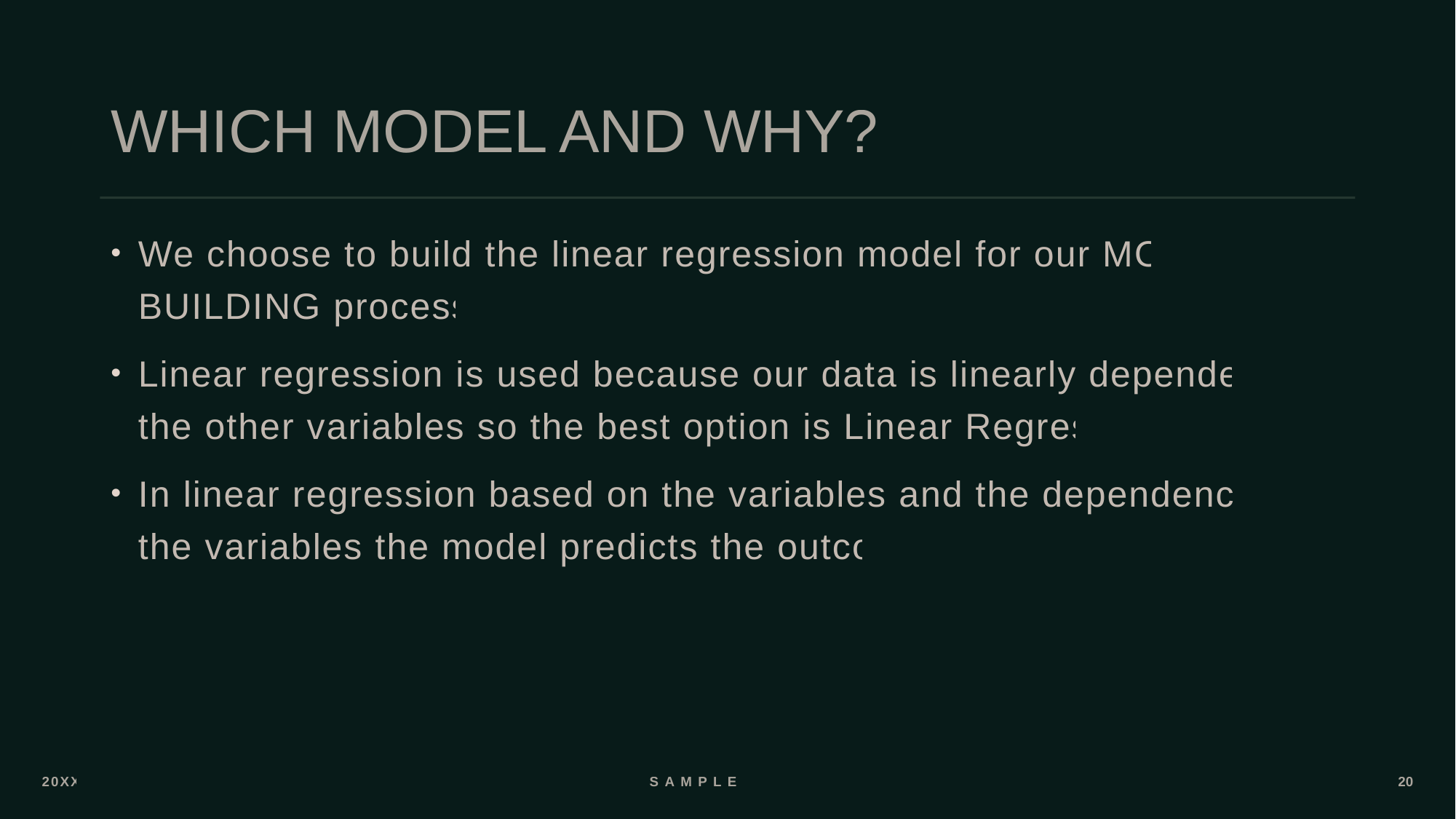

# WHICH MODEL AND WHY?
We choose to build the linear regression model for our MODEL BUILDING process.
Linear regression is used because our data is linearly dependent on the other variables so the best option is Linear Regression
In linear regression based on the variables and the dependencies of the variables the model predicts the outcome
20XX
Sample Text
20